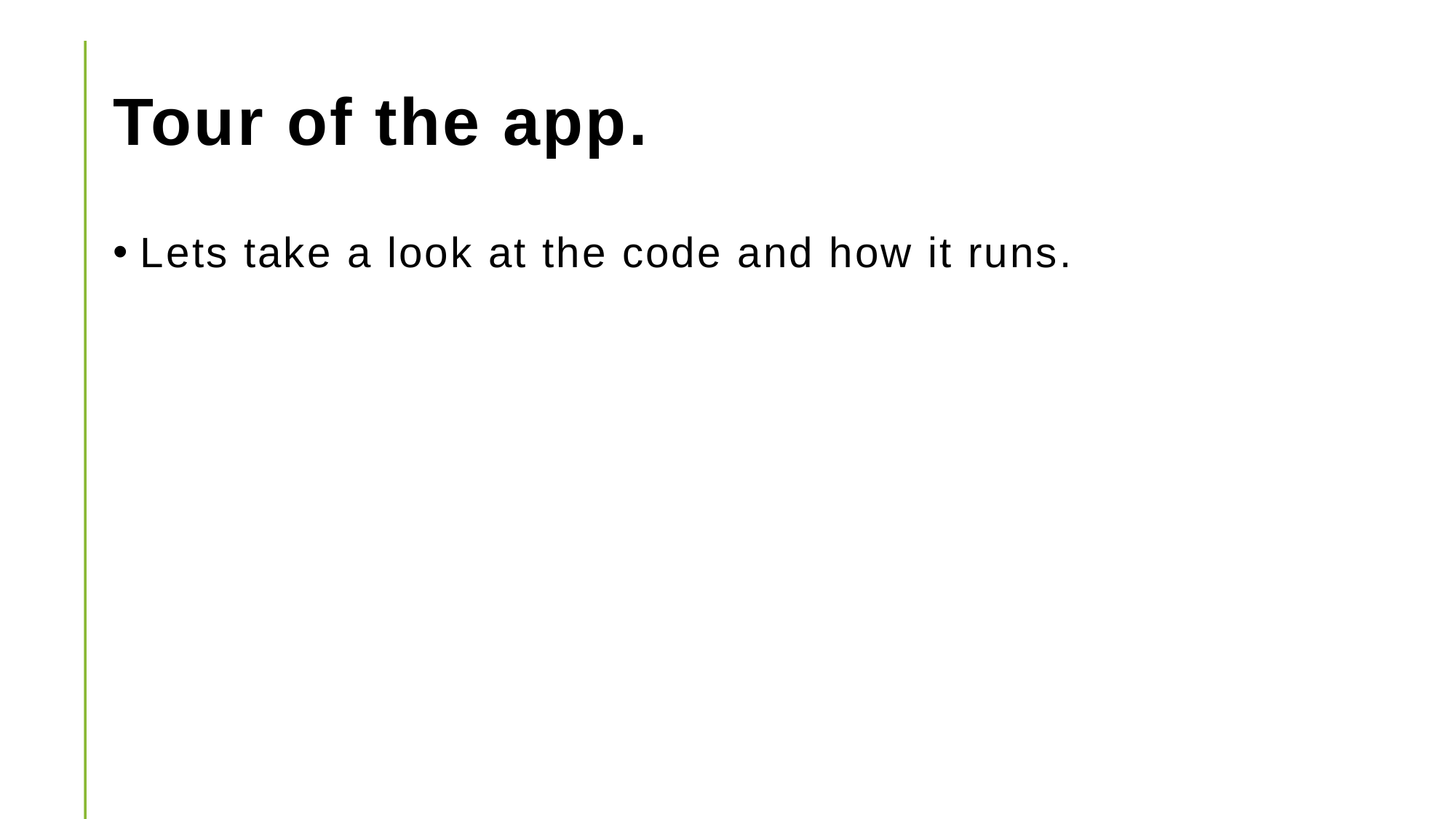

# Tour of the app.
Lets take a look at the code and how it runs.